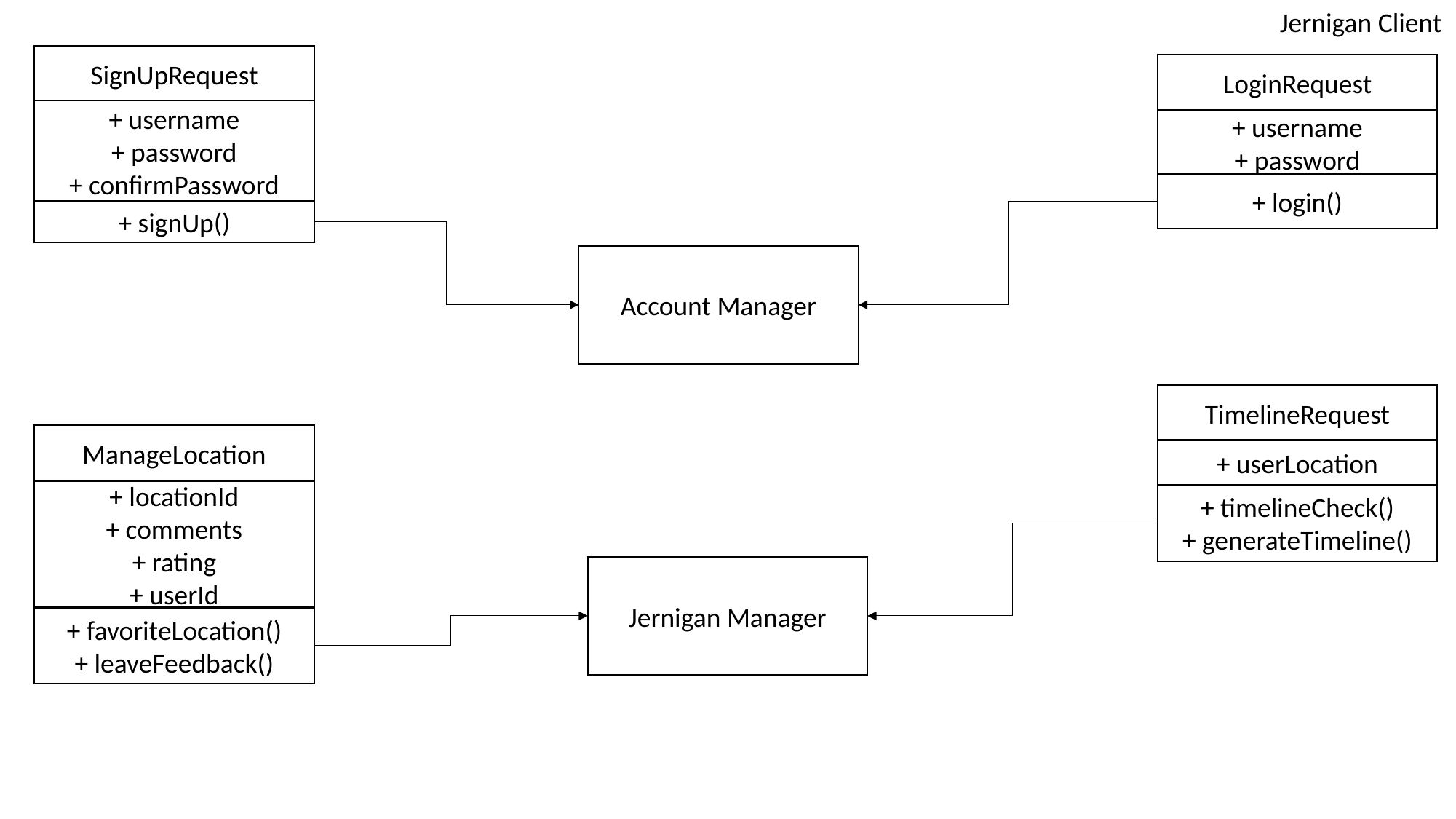

Jernigan Client
SignUpRequest
LoginRequest
+ username
+ password
+ confirmPassword
+ username
+ password
+ login()
+ signUp()
Account Manager
TimelineRequest
ManageLocation
+ userLocation
+ locationId
+ comments
+ rating
+ userId
+ timelineCheck()
+ generateTimeline()
Jernigan Manager
+ favoriteLocation()
+ leaveFeedback()